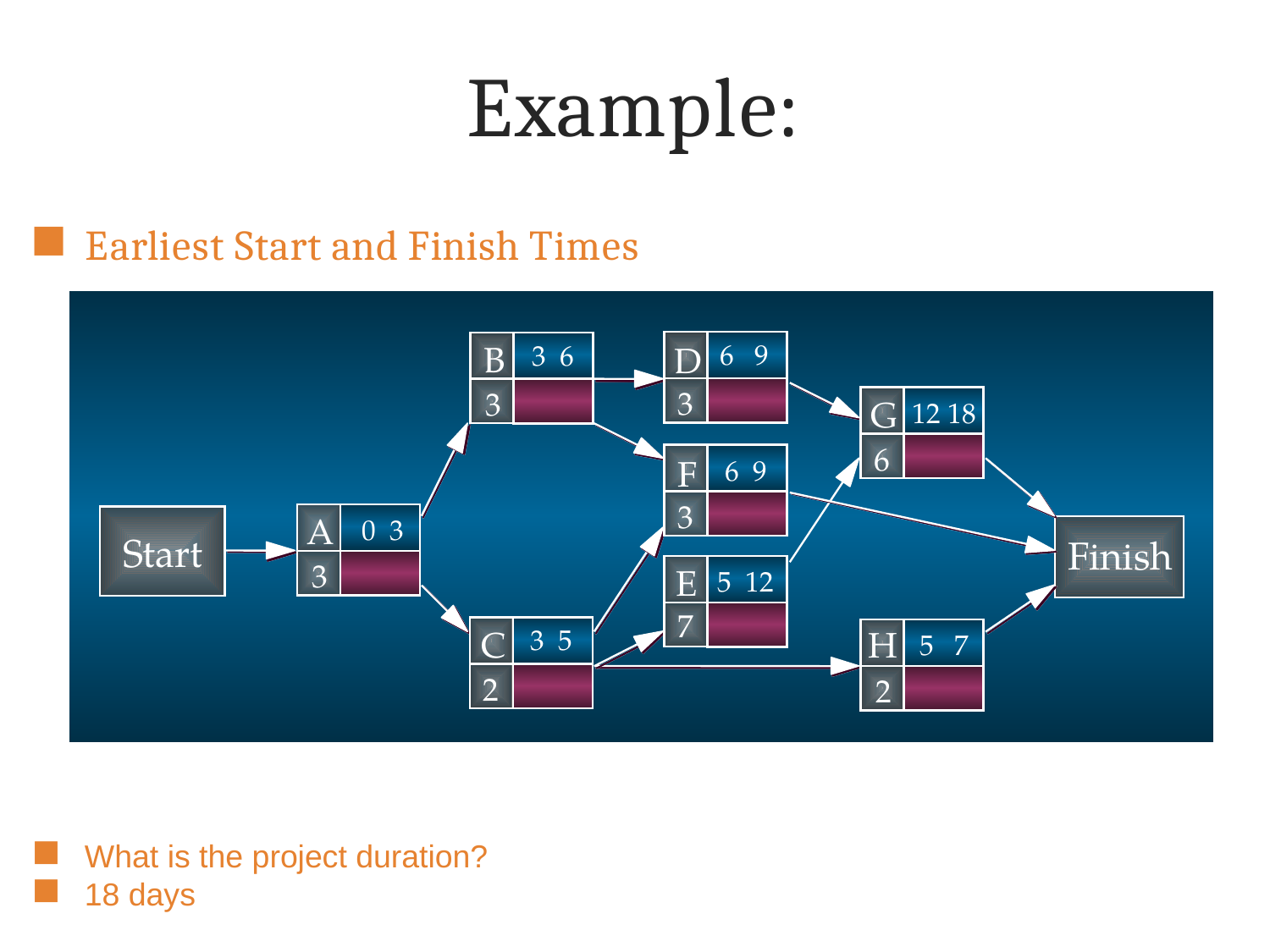

# Example:
Earliest Start and Finish Times

6   9
3  6
B
D

3
3

G
12 18

6

6  9
F

3

A
0  3

Start
Finish

3
E
5  12

7

3  5
C
H
5   7

2
2
What is the project duration?
18 days